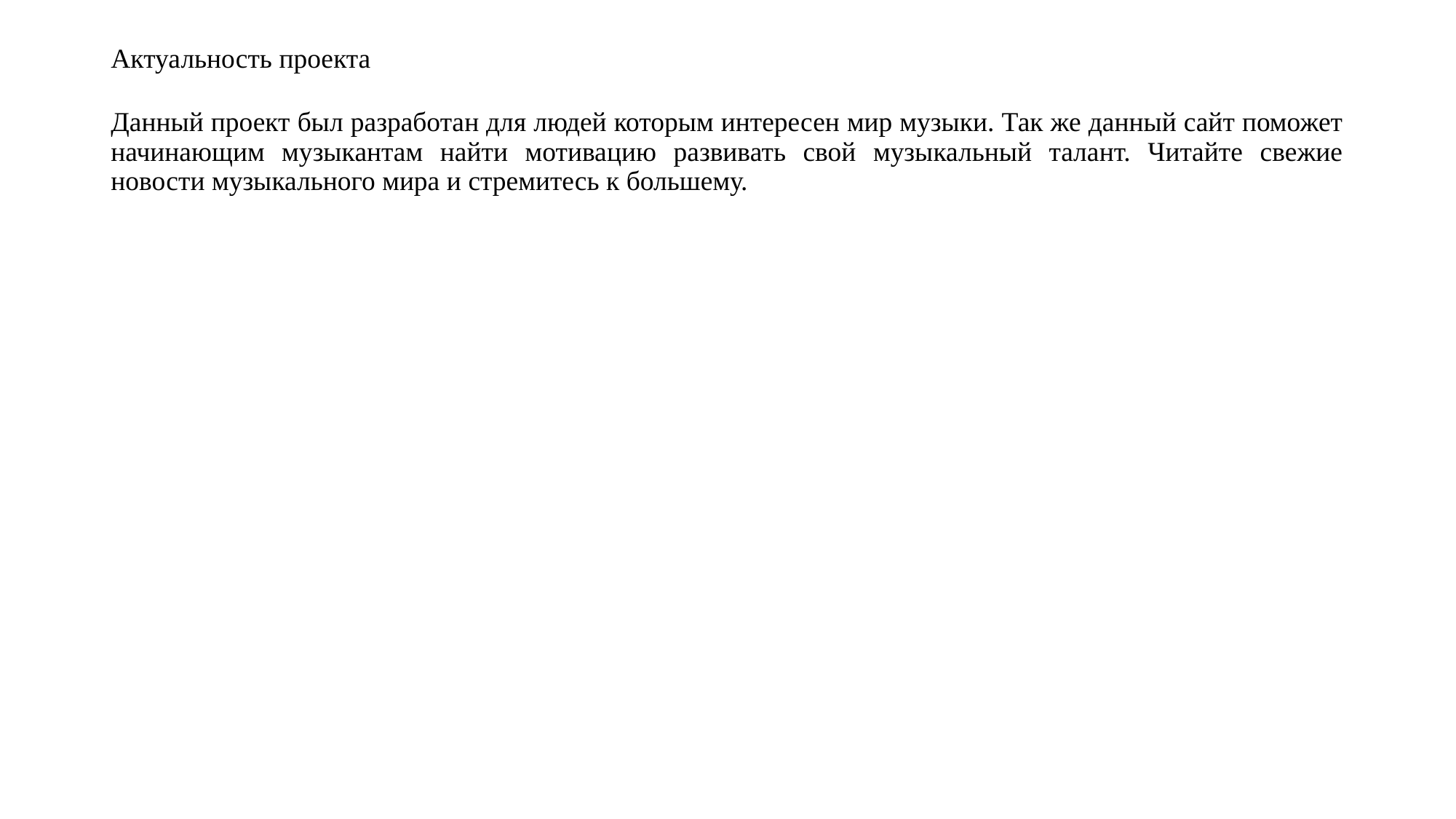

# Актуальность проекта
Данный проект был разработан для людей которым интересен мир музыки. Так же данный сайт поможет начинающим музыкантам найти мотивацию развивать свой музыкальный талант. Читайте свежие новости музыкального мира и стремитесь к большему.